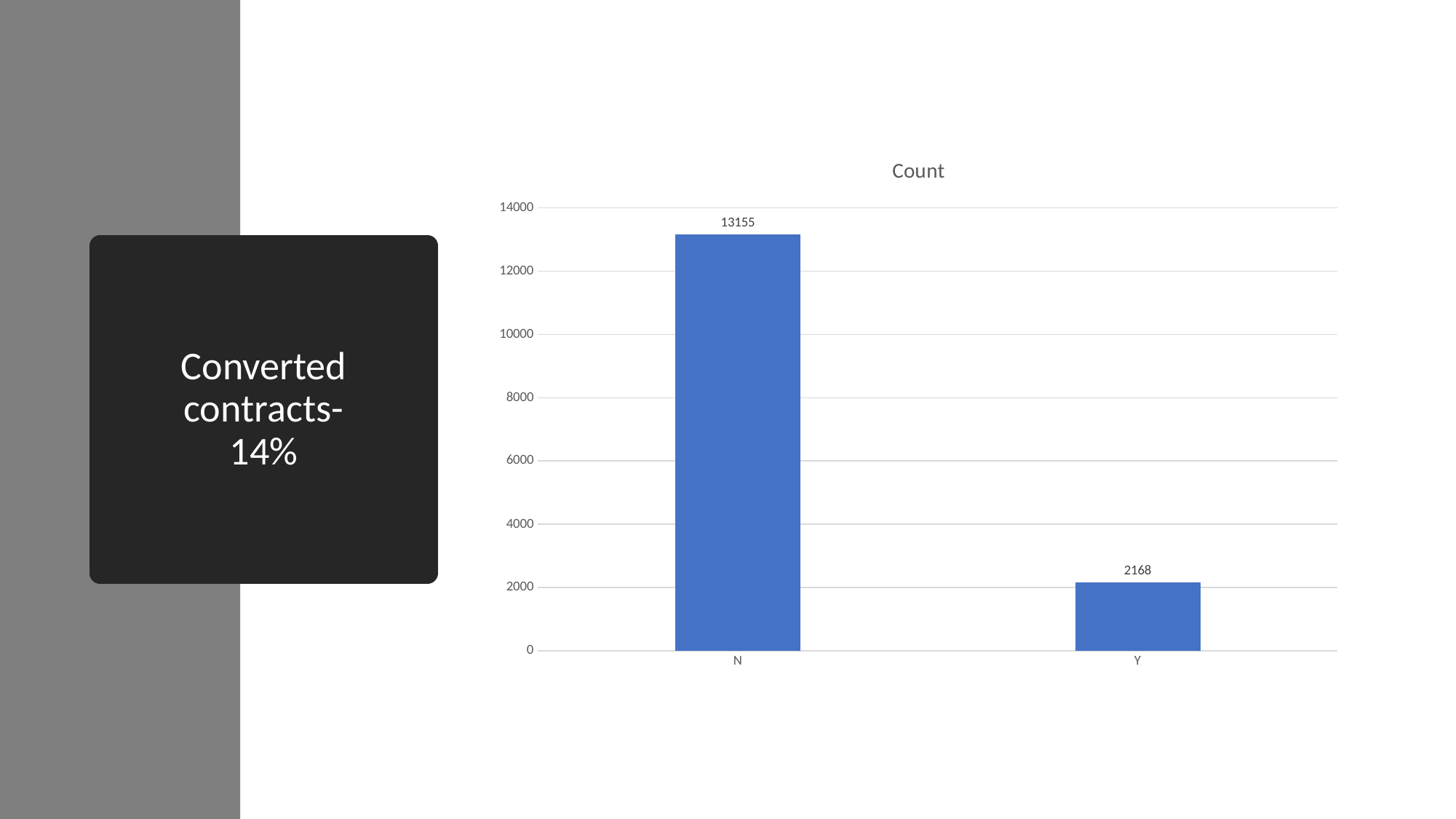

### Chart:

| Category | Count |
|---|---|
| N | 13155.0 |
| Y | 2168.0 |
# Converted contracts-
14%